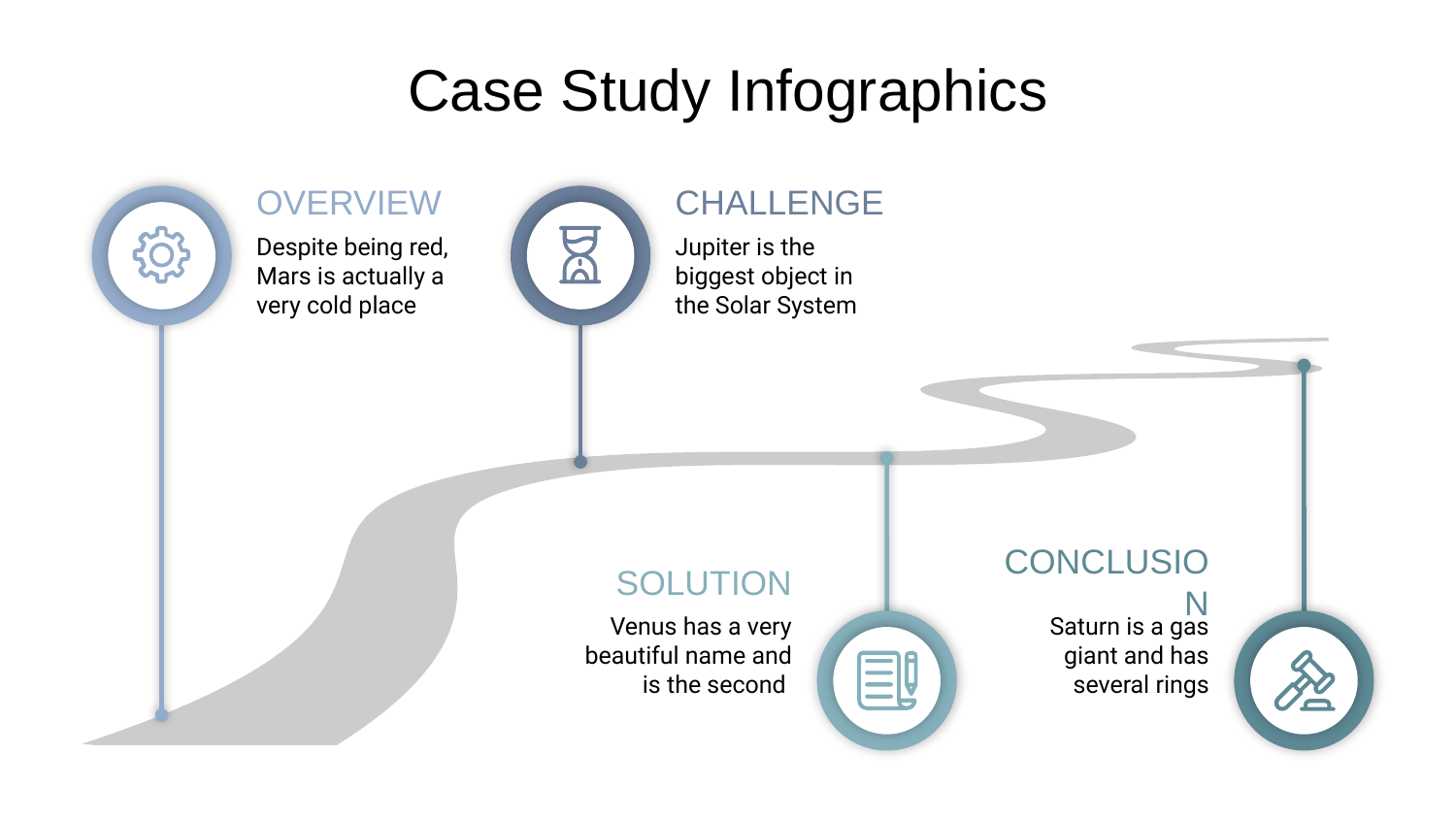

# Case Study Infographics
OVERVIEW
CHALLENGE

Despite being red, Mars is actually a very cold place
Jupiter is the biggest object in the Solar System

SOLUTION
CONCLUSION
Venus has a very beautiful name and is the second
Saturn is a gas giant and has several rings